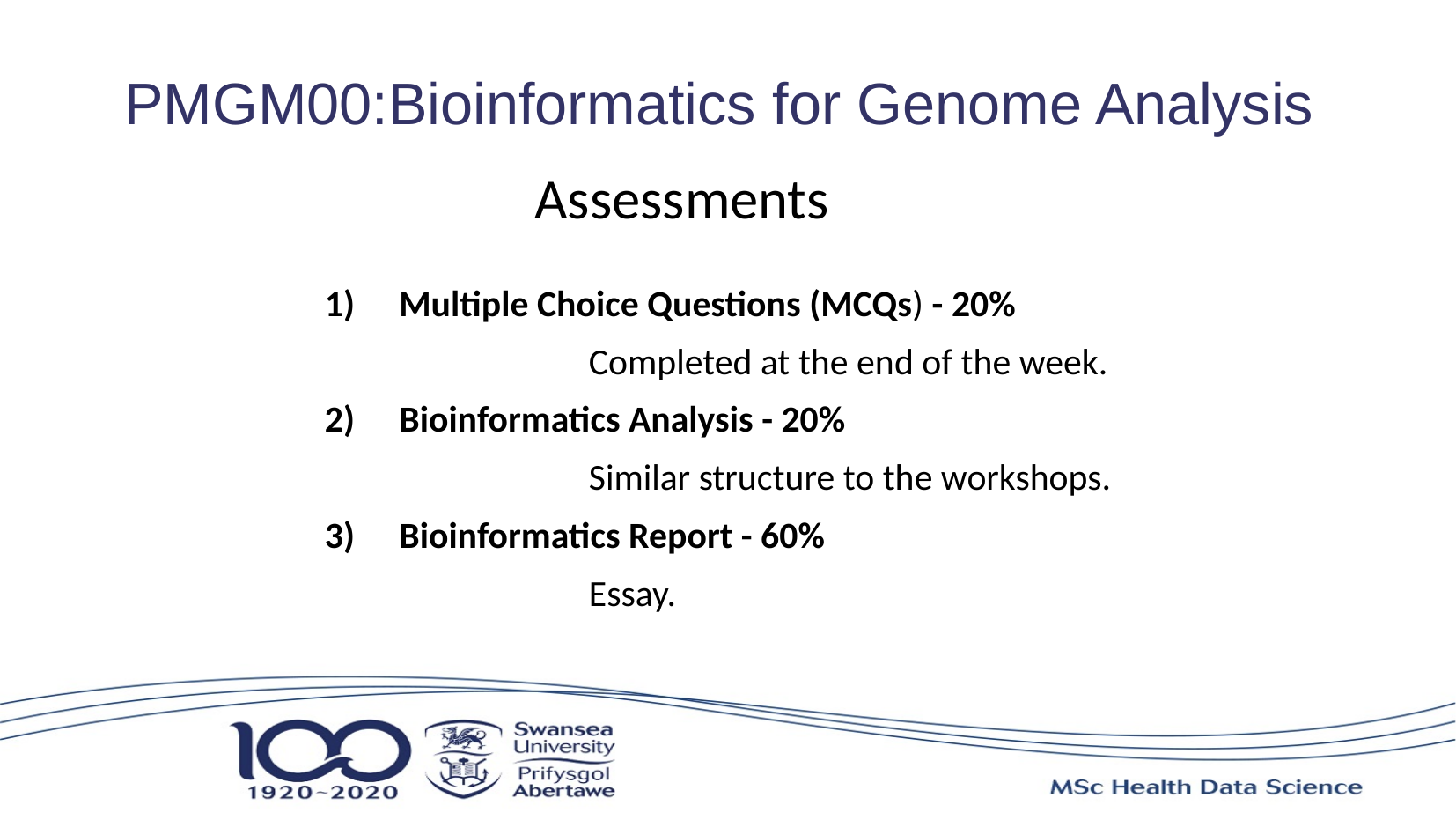

PMGM00:Bioinformatics for Genome Analysis
Assessments
Multiple Choice Questions (MCQs) - 20%
      		Completed at the end of the week.
Bioinformatics Analysis - 20%
      		Similar structure to the workshops.
Bioinformatics Report - 60%
       		Essay.